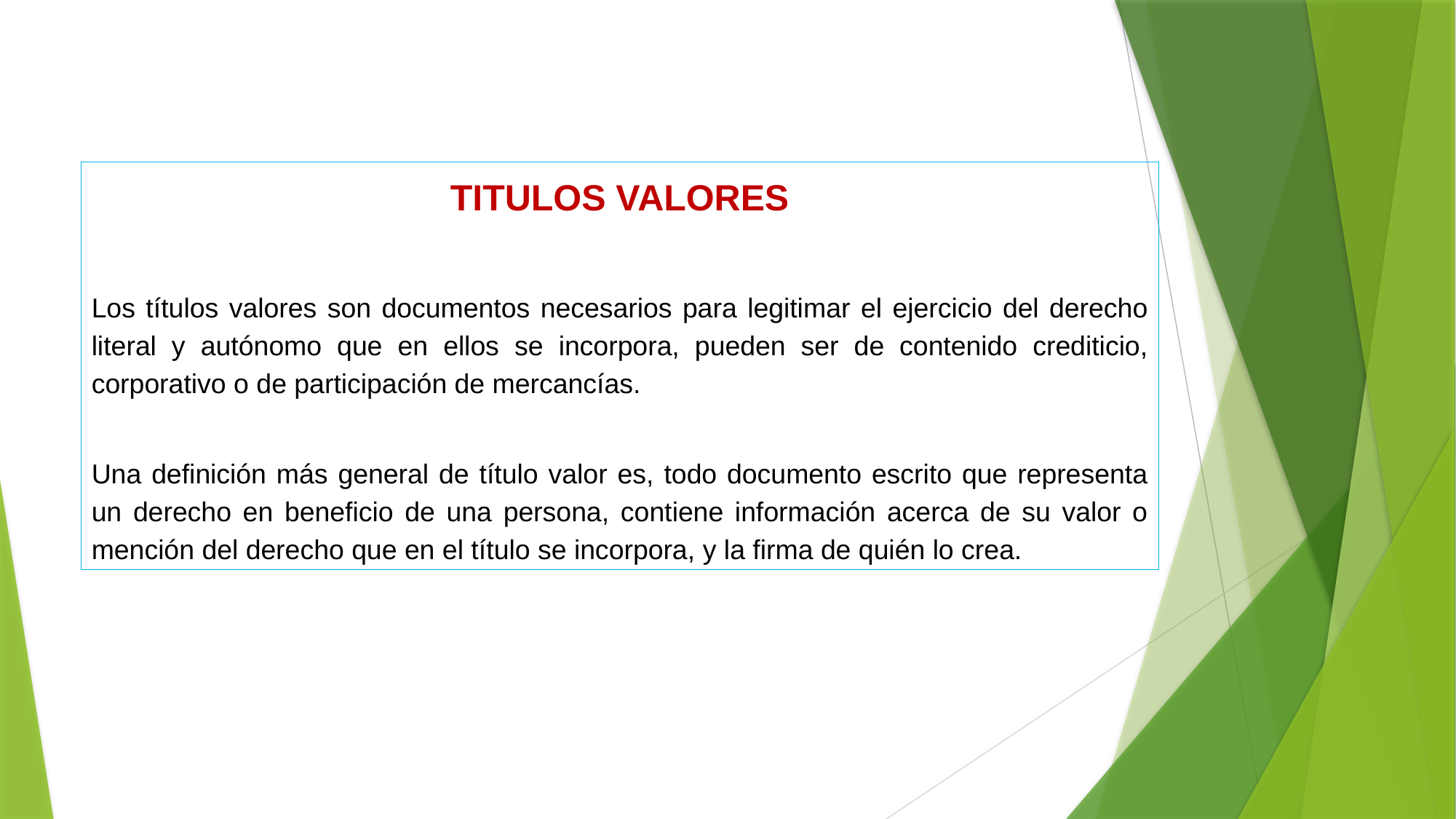

TITULOS VALORES

Los títulos valores son documentos necesarios para legitimar el ejercicio del derecho literal y autónomo que en ellos se incorpora, pueden ser de contenido crediticio, corporativo o de participación de mercancías.
Una definición más general de título valor es, todo documento escrito que representa un derecho en beneficio de una persona, contiene información acerca de su valor o mención del derecho que en el título se incorpora, y la firma de quién lo crea.